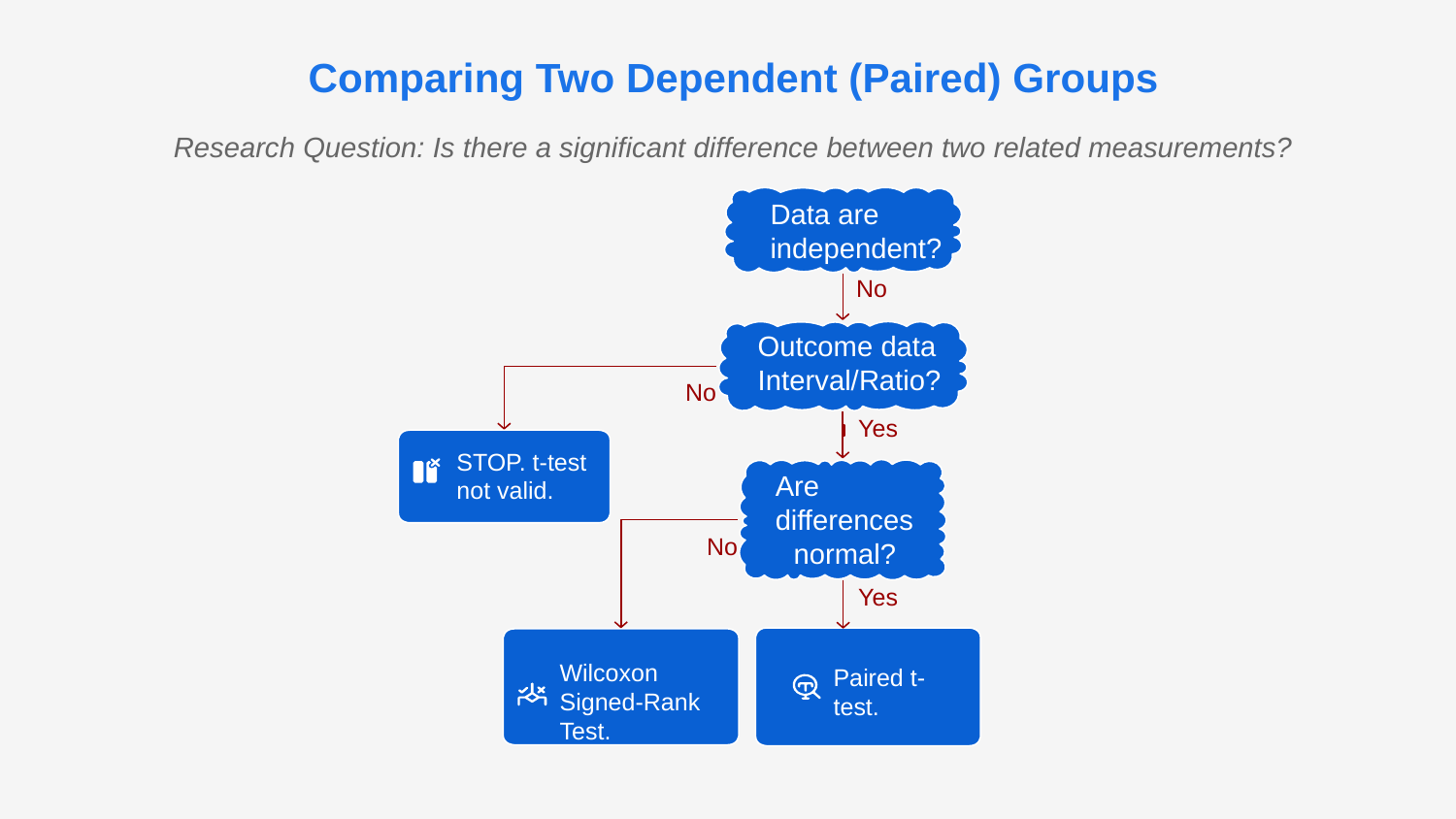

Comparing Two Dependent (Paired) Groups
Research Question: Is there a significant difference between two related measurements?

Data are
independent?

No

Outcome data
Interval/Ratio?

No

Yes

STOP. t-test
not valid.

Are
differences
normal?

No

Yes

Wilcoxon
Signed-Rank
Test.
Paired t-
test.